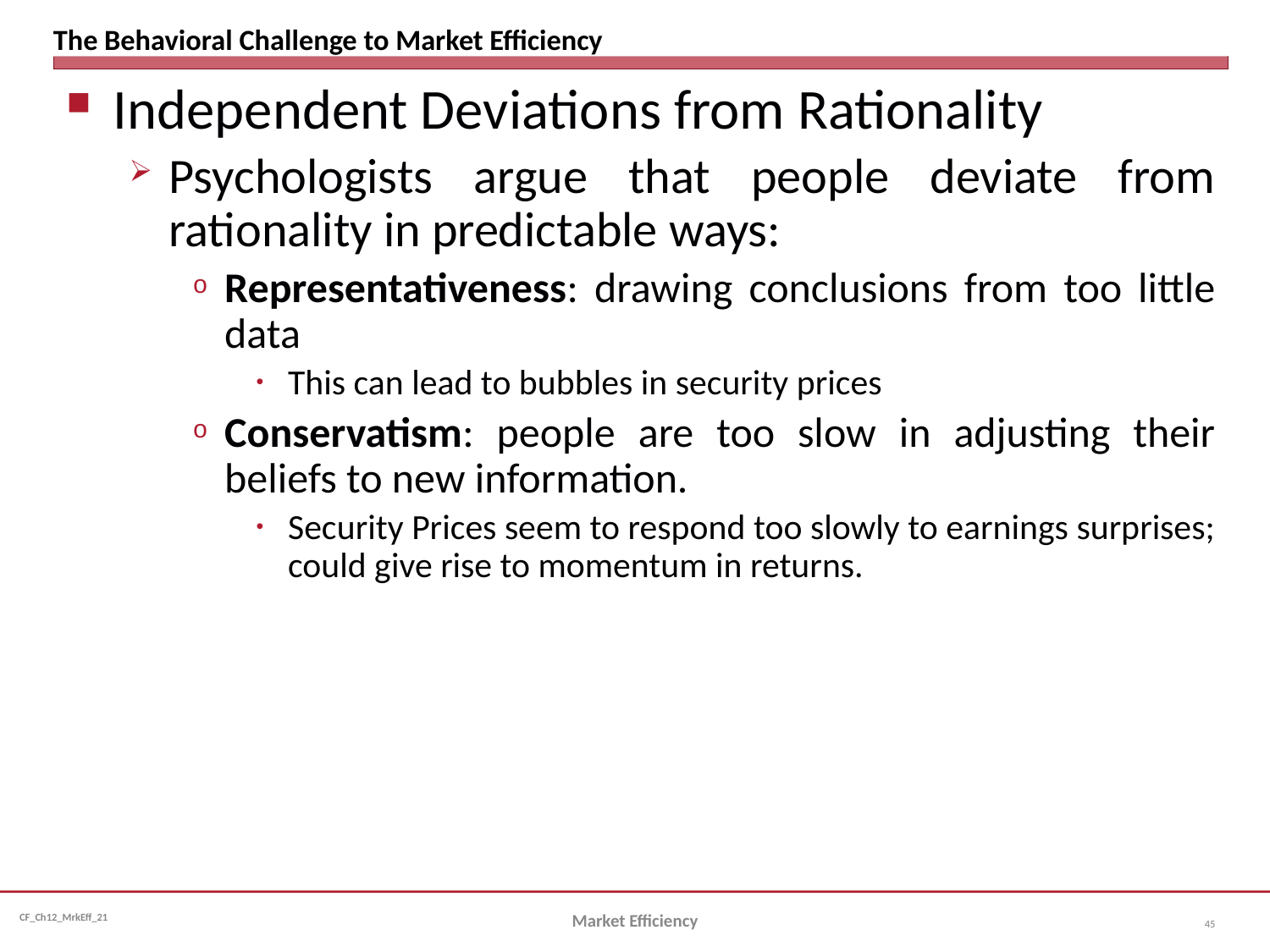

# The Behavioral Challenge to Market Efficiency
Independent Deviations from Rationality
Psychologists argue that people deviate from rationality in predictable ways:
Representativeness: drawing conclusions from too little data
This can lead to bubbles in security prices
Conservatism: people are too slow in adjusting their beliefs to new information.
Security Prices seem to respond too slowly to earnings surprises; could give rise to momentum in returns.

Market Efficiency
45